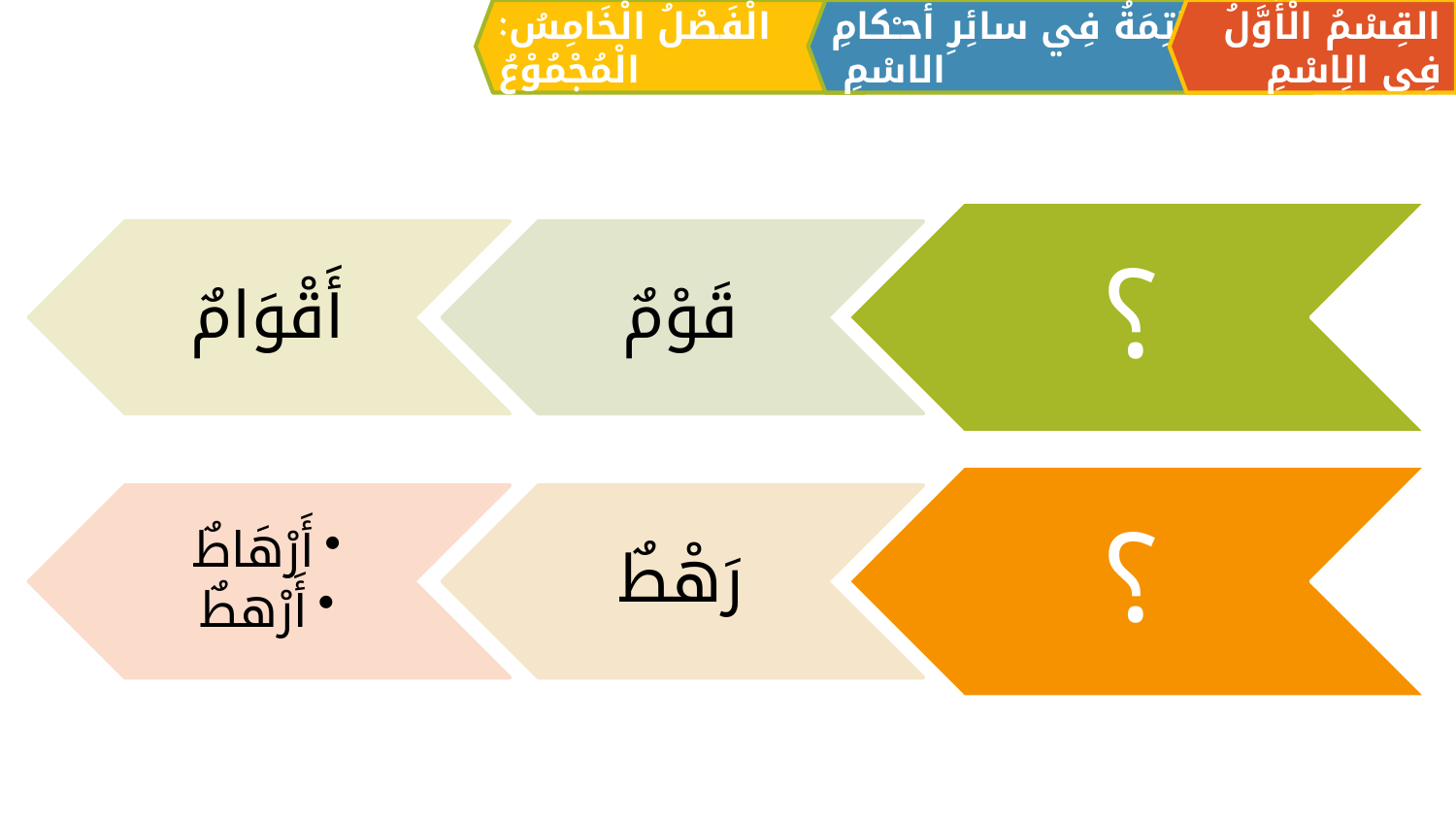

الْفَصْلُ الْخَامِسُ: الْمُجْمُوْعُ
القِسْمُ الْأَوَّلُ فِي الِاسْمِ
الْخَاتِمَةُ فِي سائِرِ أحـْكامِ الاسْمِ
؟
أَقْوَامٌ
قَوْمٌ
؟
أَرْهَاطٌ
أَرْهطٌ
رَهْطٌ